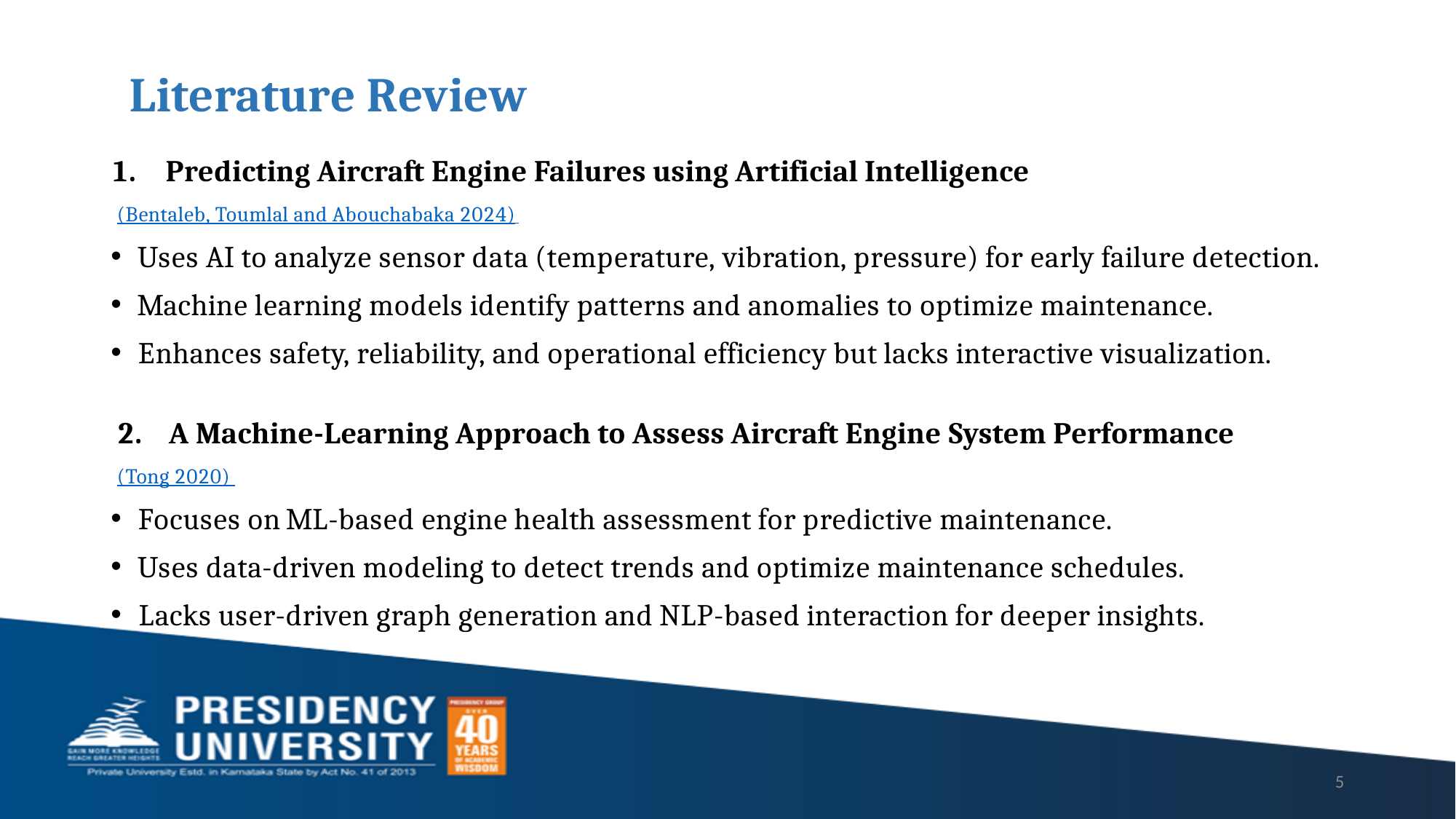

# Literature Review
Predicting Aircraft Engine Failures using Artificial Intelligence
(Bentaleb, Toumlal and Abouchabaka 2024)
Uses AI to analyze sensor data (temperature, vibration, pressure) for early failure detection.
Machine learning models identify patterns and anomalies to optimize maintenance.
Enhances safety, reliability, and operational efficiency but lacks interactive visualization.

2.    A Machine-Learning Approach to Assess Aircraft Engine System Performance
(Tong 2020)
Focuses on ML-based engine health assessment for predictive maintenance.
Uses data-driven modeling to detect trends and optimize maintenance schedules.
Lacks user-driven graph generation and NLP-based interaction for deeper insights.

5